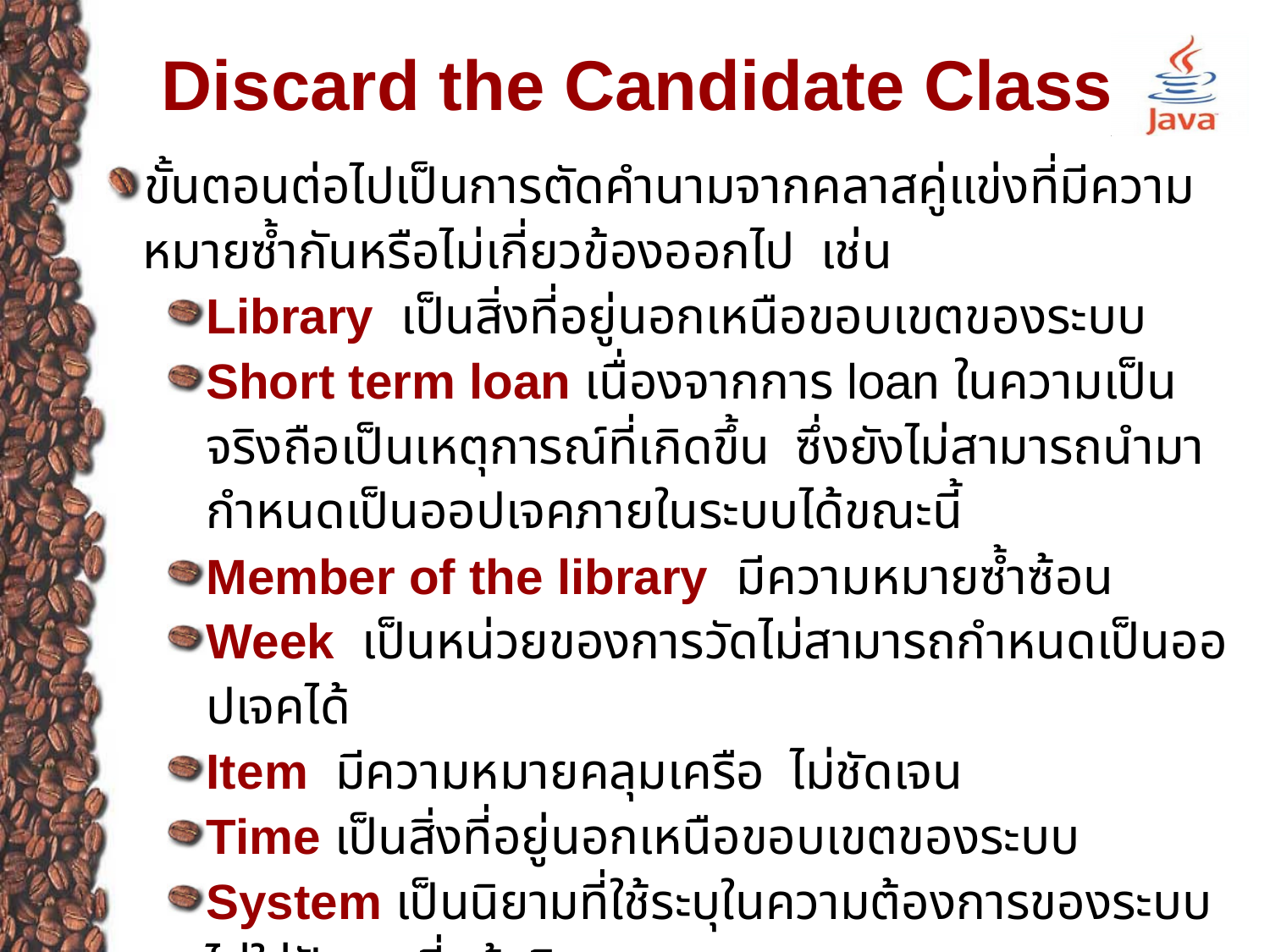

# Discard the Candidate Class
ขั้นตอนต่อไปเป็นการตัดคำนามจากคลาสคู่แข่งที่มีความหมายซ้ำกันหรือไม่เกี่ยวข้องออกไป  เช่น
Library  เป็นสิ่งที่อยู่นอกเหนือขอบเขตของระบบ
Short term loan เนื่องจากการ loan ในความเป็นจริงถือเป็นเหตุการณ์ที่เกิดขึ้น  ซึ่งยังไม่สามารถนำมากำหนดเป็นออปเจคภายในระบบได้ขณะนี้
Member of the library  มีความหมายซ้ำซ้อน
Week  เป็นหน่วยของการวัดไม่สามารถกำหนดเป็นออปเจคได้
Item  มีความหมายคลุมเครือ  ไม่ชัดเจน
Time เป็นสิ่งที่อยู่นอกเหนือขอบเขตของระบบ
System เป็นนิยามที่ใช้ระบุในความต้องการของระบบ  ไม่ใช่ปัญหาที่แท้จริง
Rule เช่นเดียวกับ System